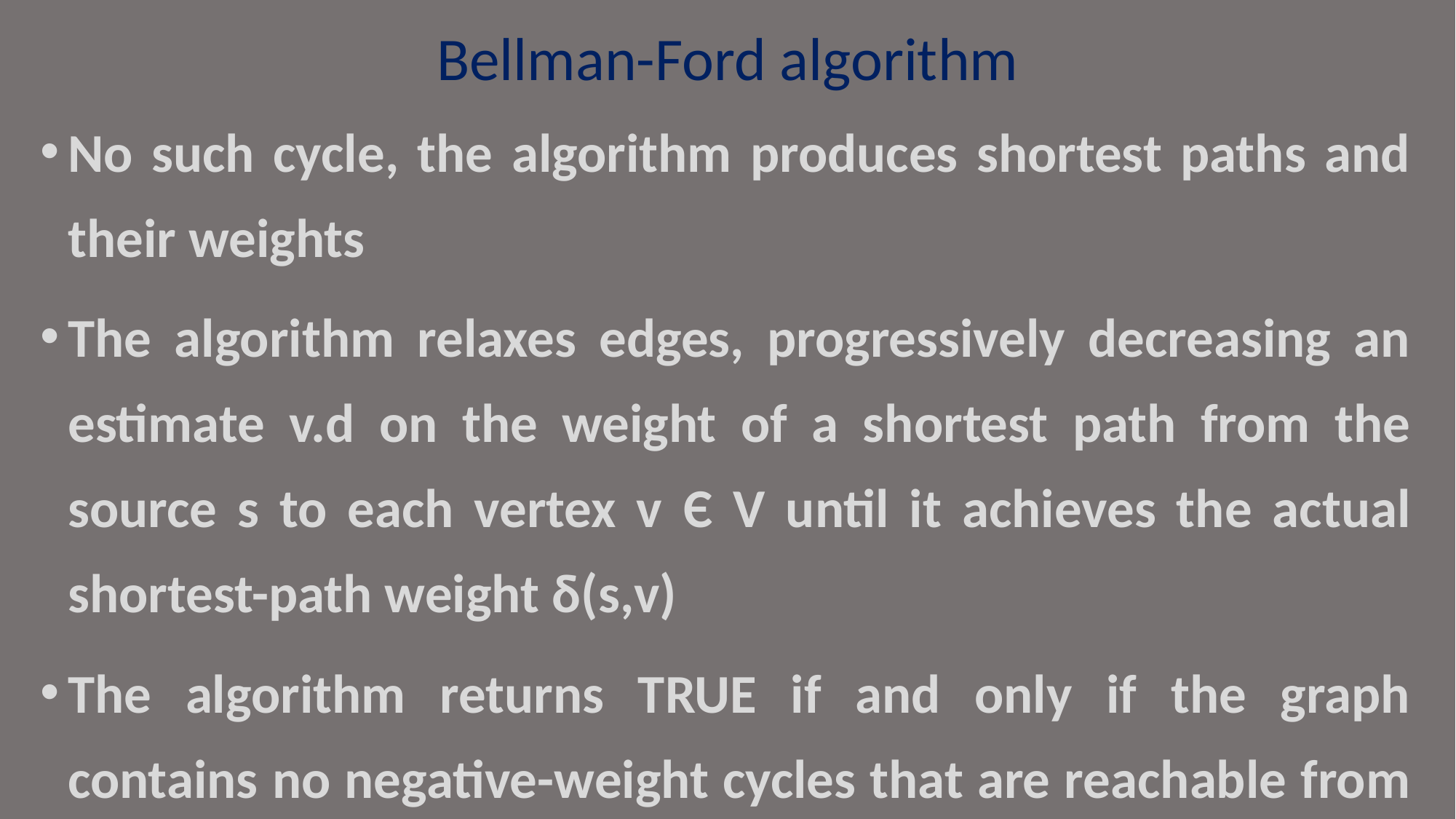

# Bellman-Ford algorithm
No such cycle, the algorithm produces shortest paths and their weights
The algorithm relaxes edges, progressively decreasing an estimate v.d on the weight of a shortest path from the source s to each vertex v Є V until it achieves the actual shortest-path weight δ(s,v)
The algorithm returns TRUE if and only if the graph contains no negative-weight cycles that are reachable from the source.